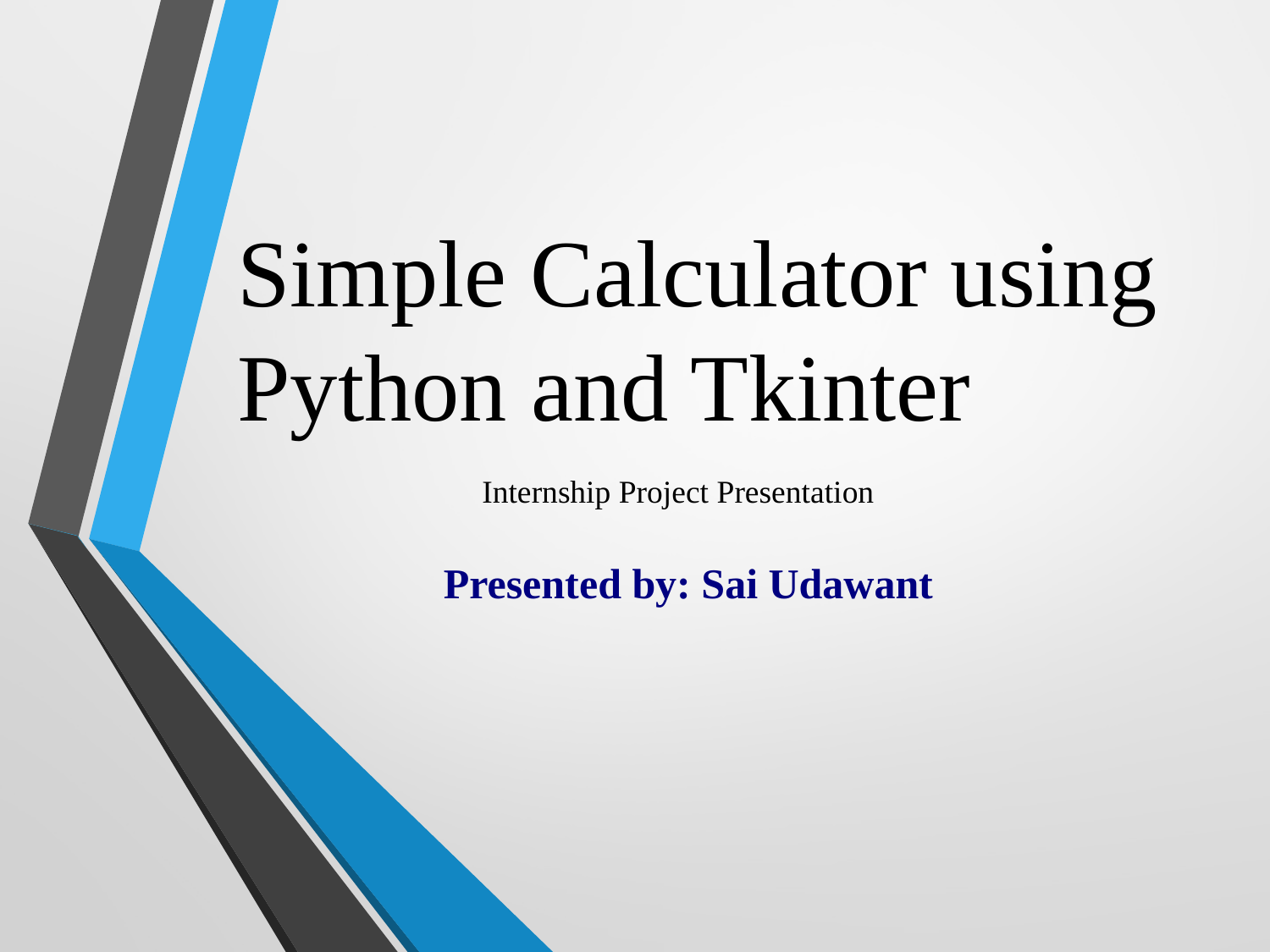

# Simple Calculator using Python and Tkinter
Internship Project Presentation
Presented by: Sai Udawant